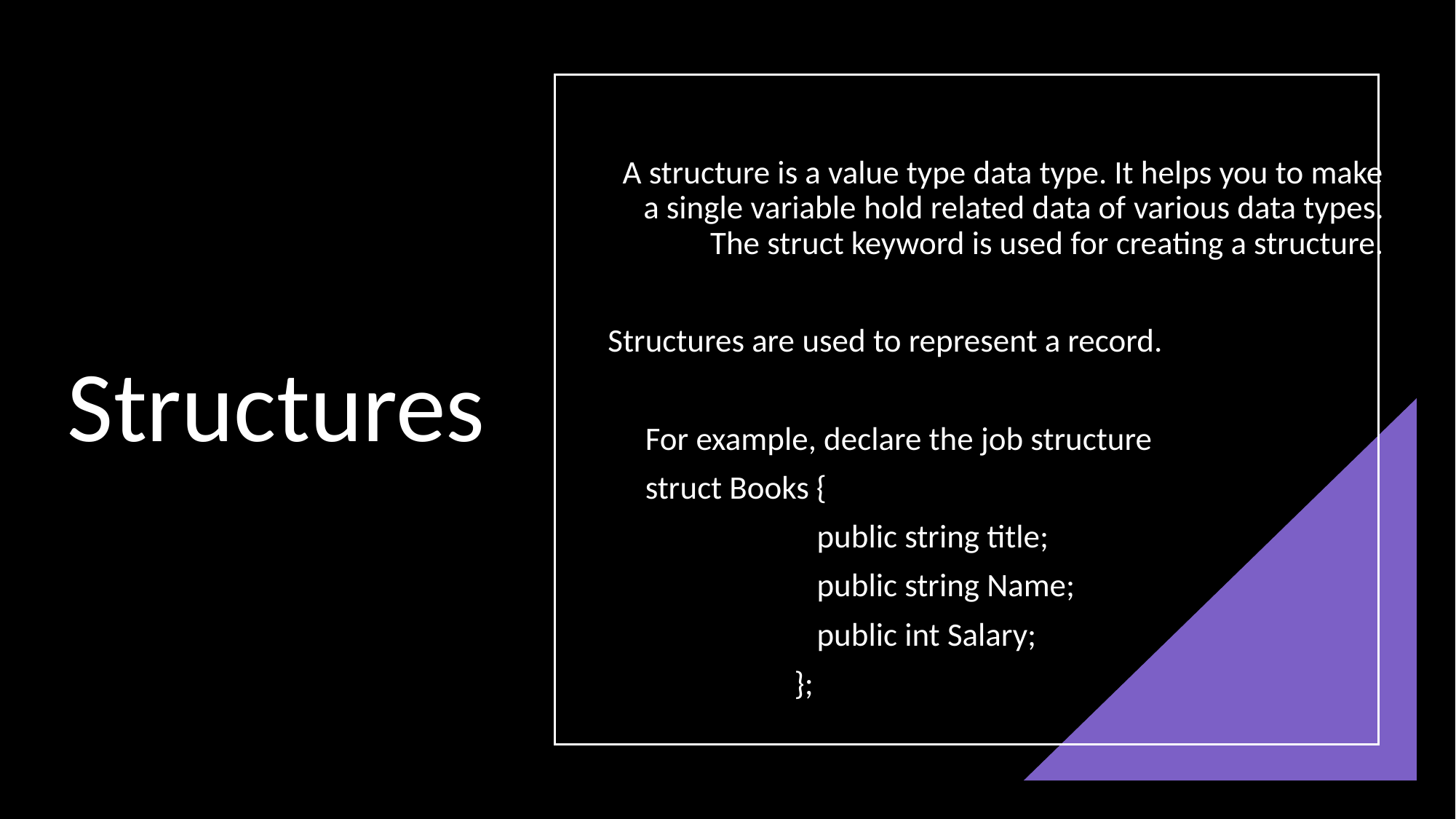

Structures
A structure is a value type data type. It helps you to make a single variable hold related data of various data types. The struct keyword is used for creating a structure.

Structures are used to represent a record.

     For example, declare the job structure
     struct Books {
                            public string title;
                            public string Name;
                            public int Salary;
                         };